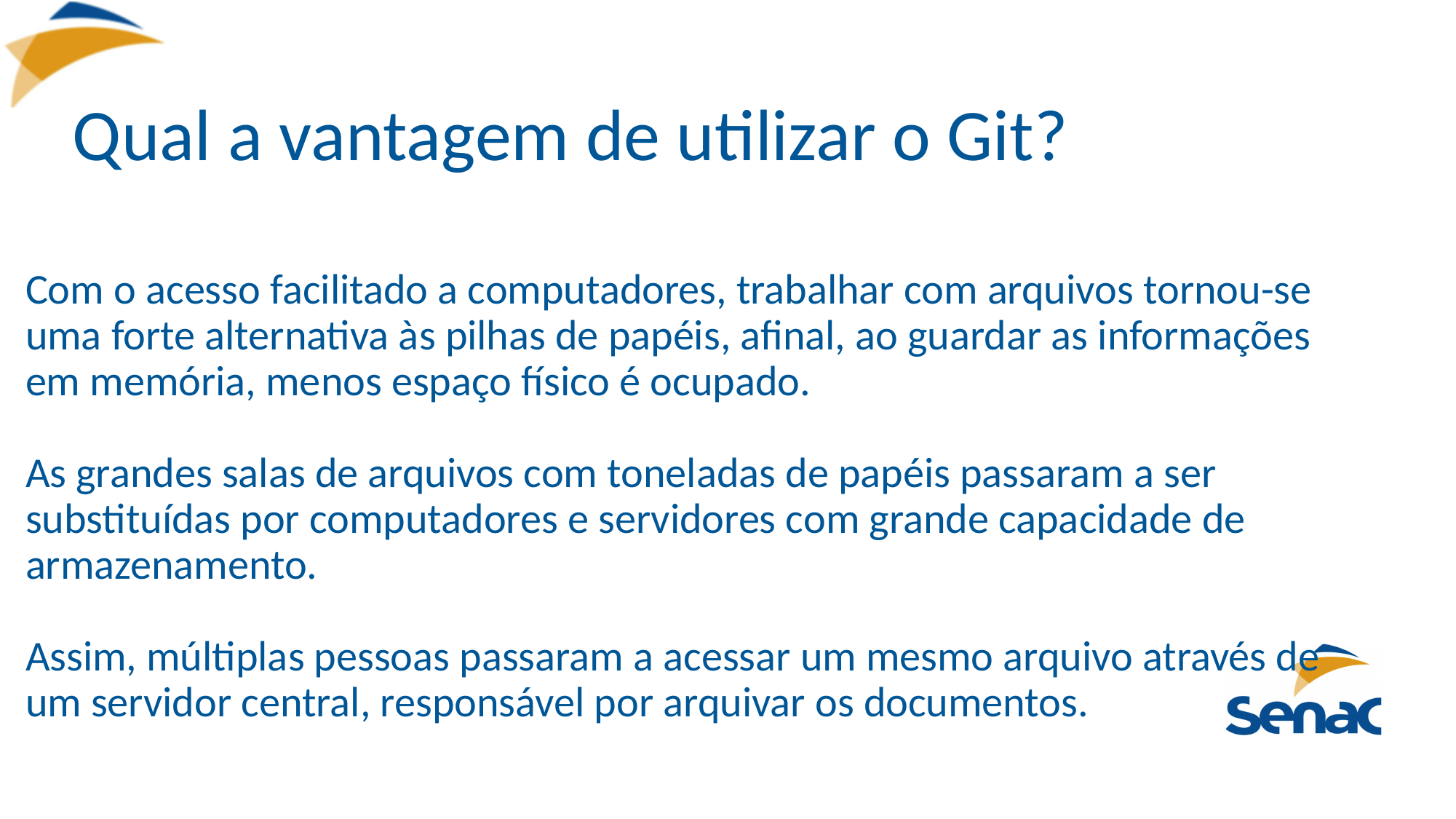

# Qual a vantagem de utilizar o Git?

Com o acesso facilitado a computadores, trabalhar com arquivos tornou-se uma forte alternativa às pilhas de papéis, afinal, ao guardar as informações em memória, menos espaço físico é ocupado.

As grandes salas de arquivos com toneladas de papéis passaram a ser substituídas por computadores e servidores com grande capacidade de armazenamento.

Assim, múltiplas pessoas passaram a acessar um mesmo arquivo através de um servidor central, responsável por arquivar os documentos.